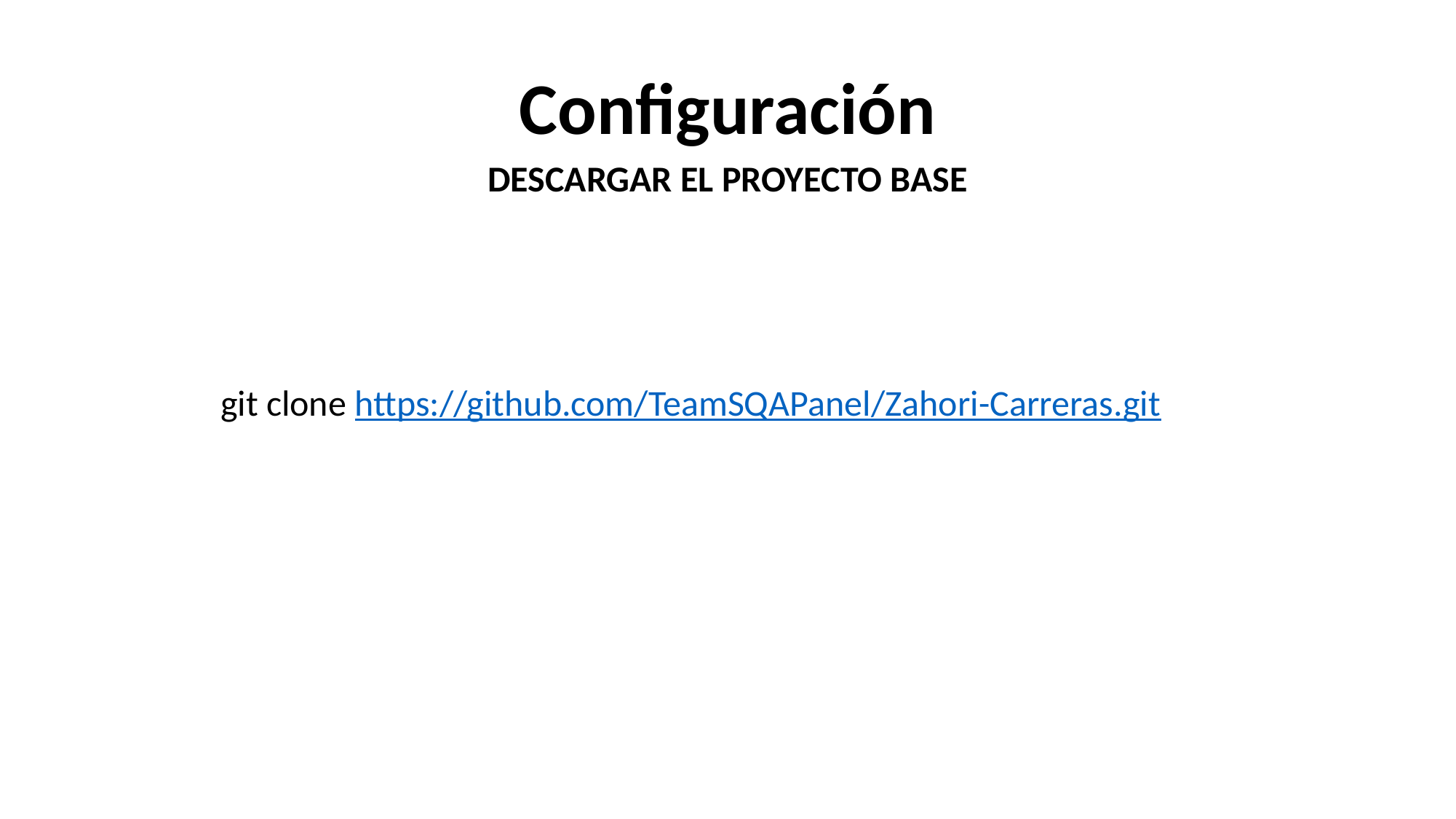

Configuración
DESCARGAR EL PROYECTO BASE
git clone https://github.com/TeamSQAPanel/Zahori-Carreras.git